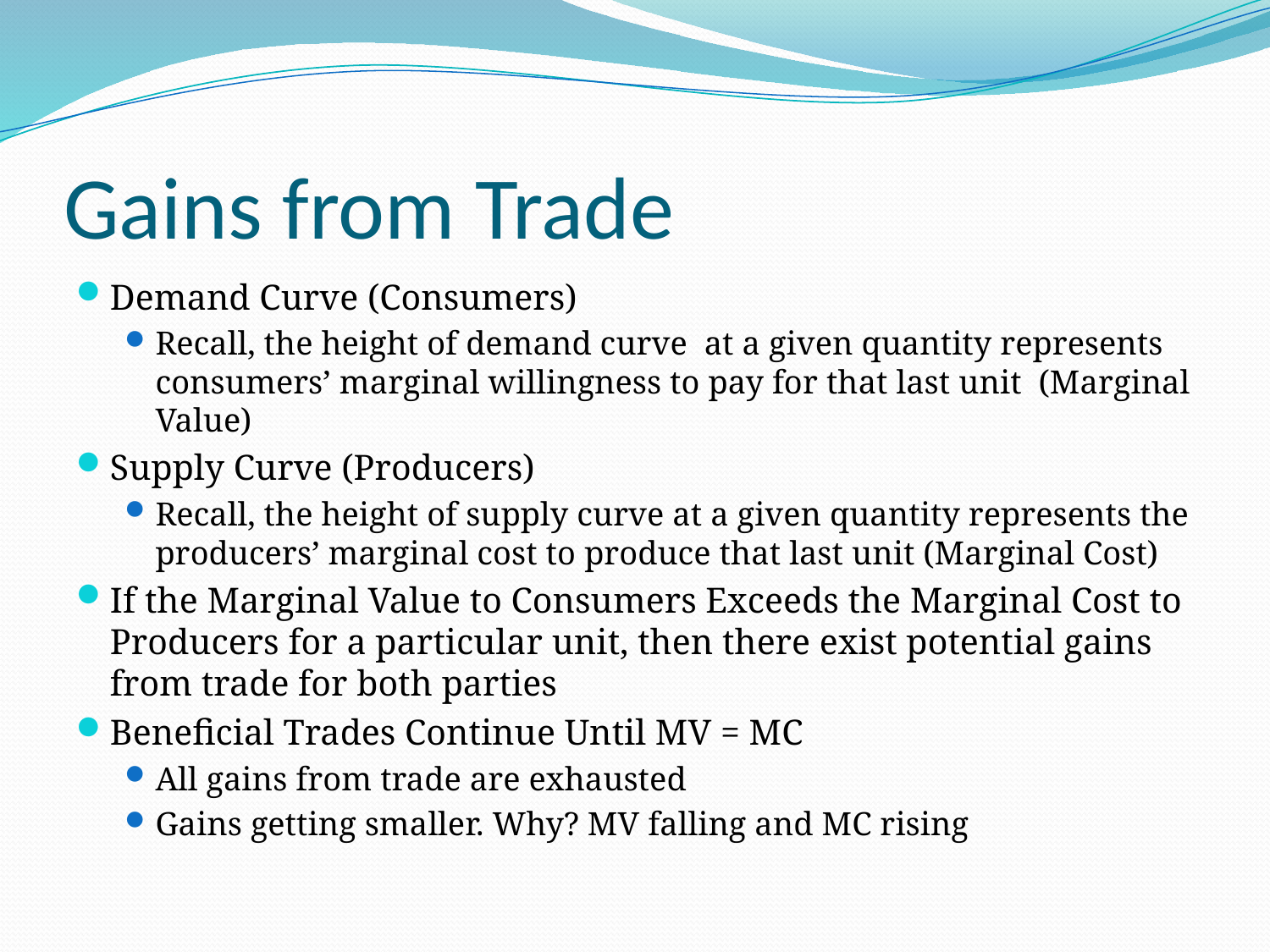

# Gains from Trade
Demand Curve (Consumers)
Recall, the height of demand curve  at a given quantity represents consumers’ marginal willingness to pay for that last unit  (Marginal Value)
Supply Curve (Producers)
Recall, the height of supply curve at a given quantity represents the producers’ marginal cost to produce that last unit (Marginal Cost)
If the Marginal Value to Consumers Exceeds the Marginal Cost to Producers for a particular unit, then there exist potential gains from trade for both parties
Beneficial Trades Continue Until MV = MC
All gains from trade are exhausted
Gains getting smaller. Why? MV falling and MC rising